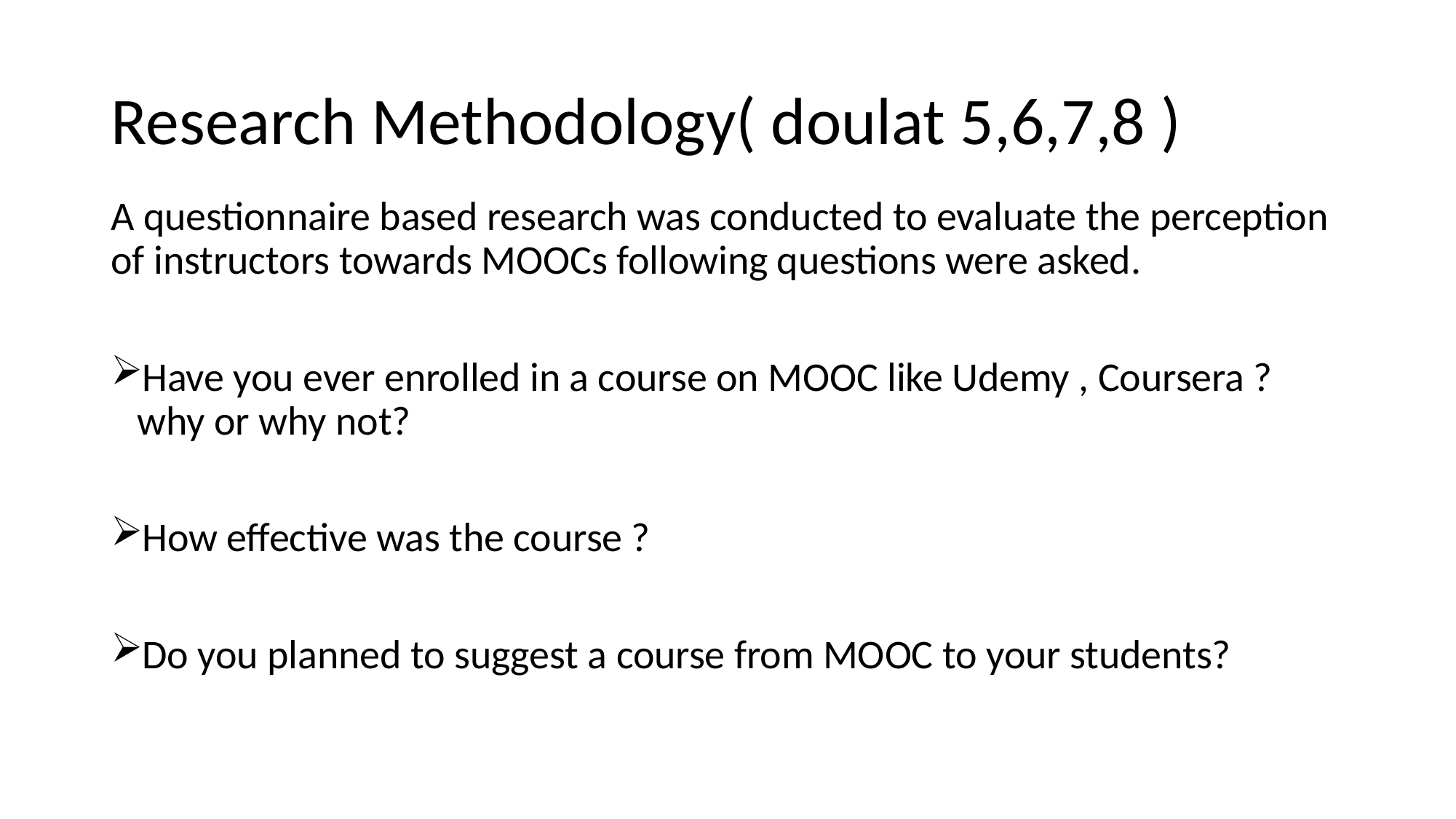

# Research Methodology( doulat 5,6,7,8 )
A questionnaire based research was conducted to evaluate the perception of instructors towards MOOCs following questions were asked.

Have you ever enrolled in a course on MOOC like Udemy , Coursera ? why or why not?

How effective was the course ?

Do you planned to suggest a course from MOOC to your students?